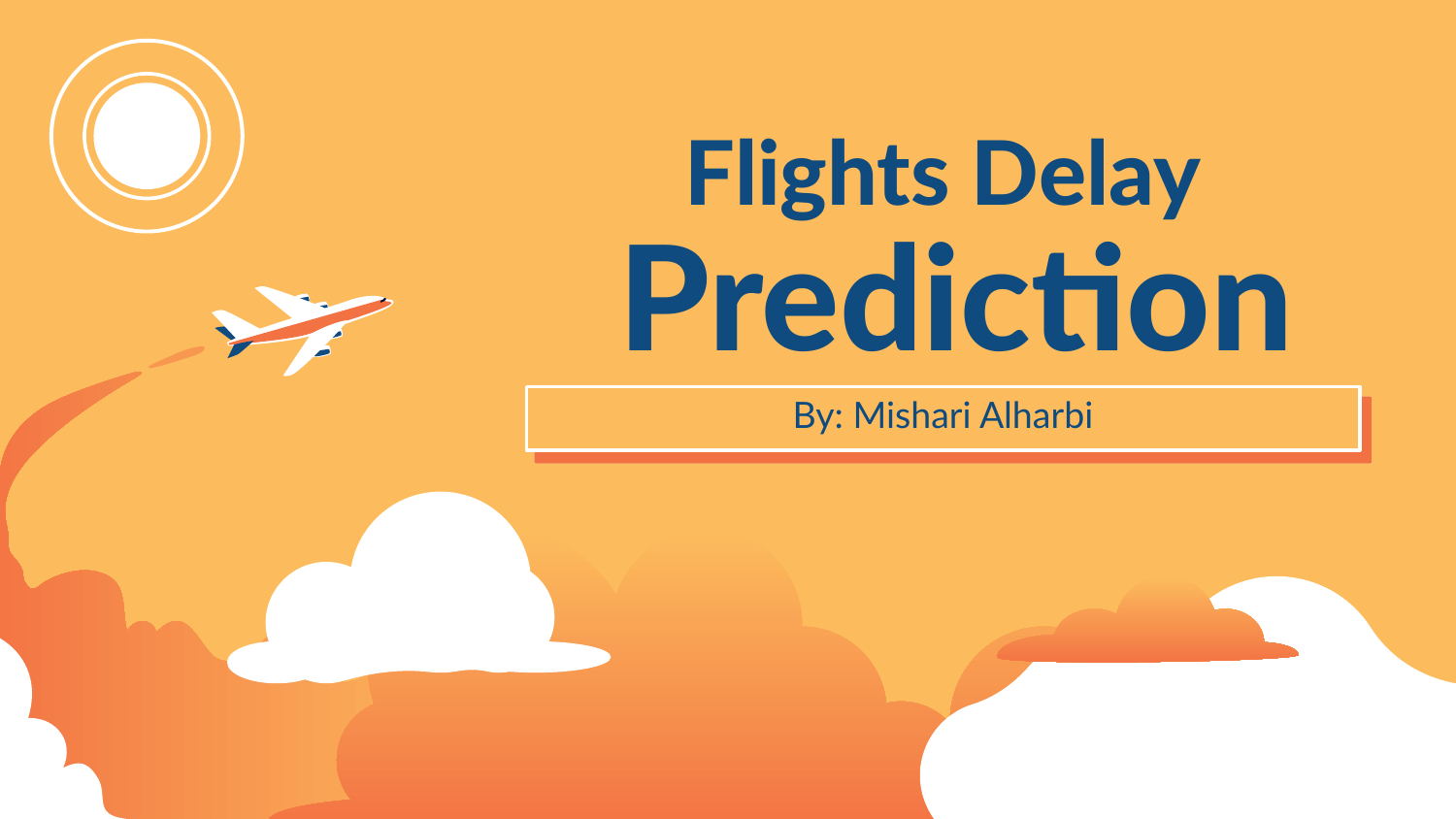

# Flights Delay Prediction
By: Mishari Alharbi